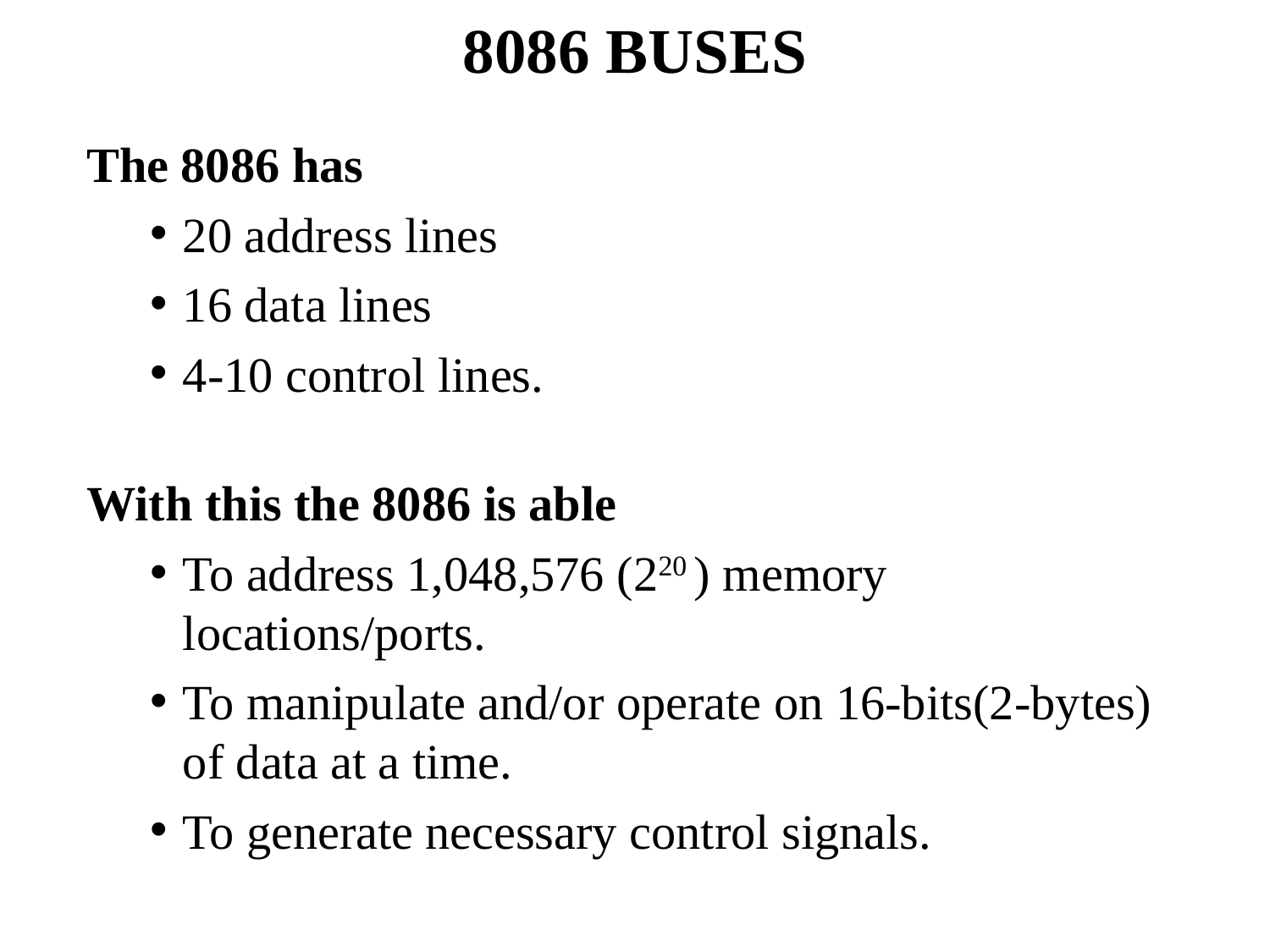

# 8086 BUSES
The 8086 has
20 address lines
16 data lines
4-10 control lines.
With this the 8086 is able
To address 1,048,576 (220 ) memory locations/ports.
To manipulate and/or operate on 16-bits(2-bytes) of data at a time.
To generate necessary control signals.